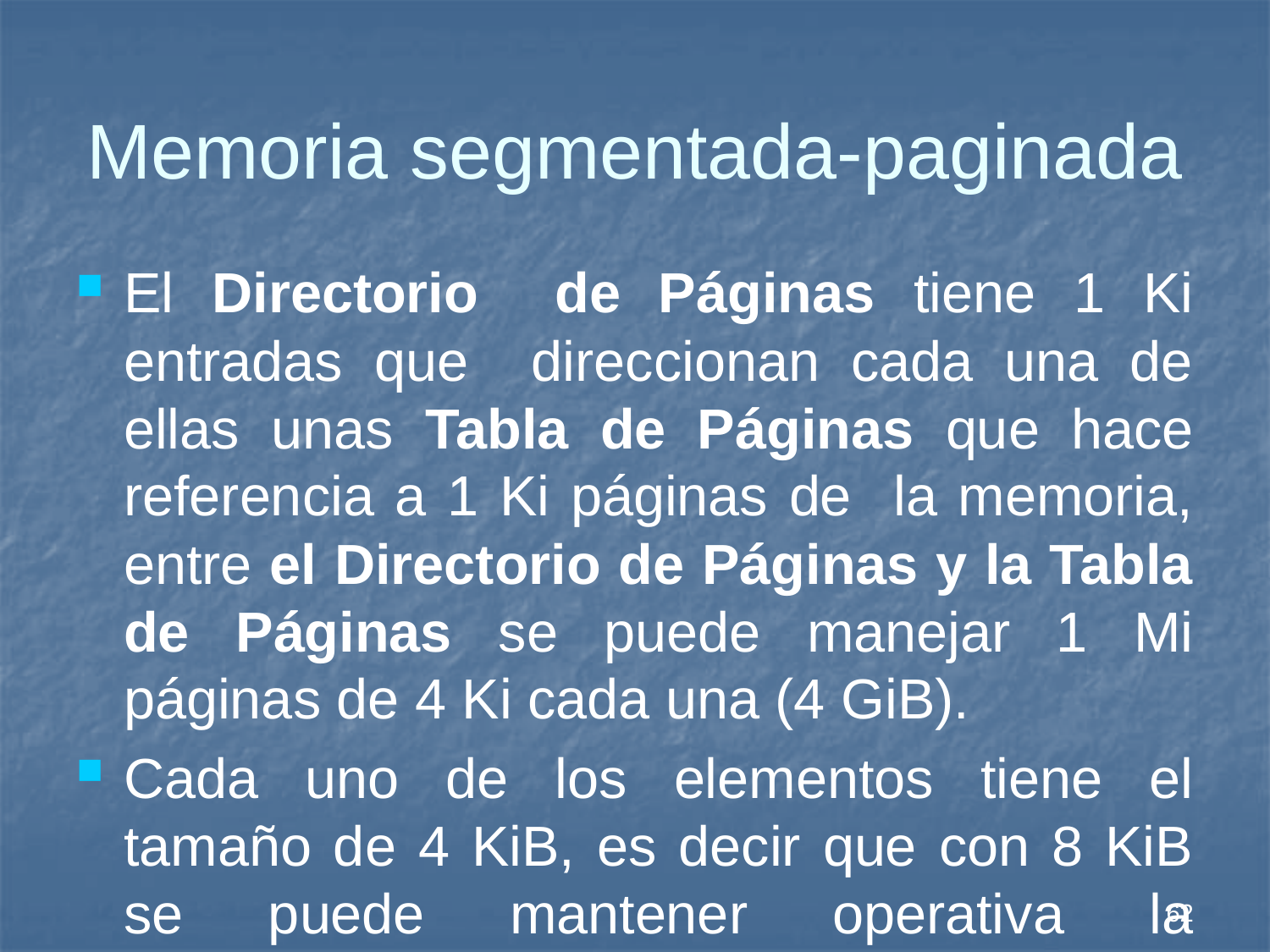

# Memoria segmentada-paginada
El Directorio  de Páginas tiene 1 Ki entradas que  direccionan cada una de ellas unas Tabla de Páginas que hace referencia a 1 Ki páginas de  la memoria, entre el Directorio de Páginas y la Tabla de Páginas se puede manejar 1 Mi páginas de 4 Ki cada una (4 GiB).
Cada uno de los elementos tiene el tamaño de 4 KiB, es decir que con 8 KiB se puede mantener operativa la paginación, con este proceso de traducción en dos niveles

62